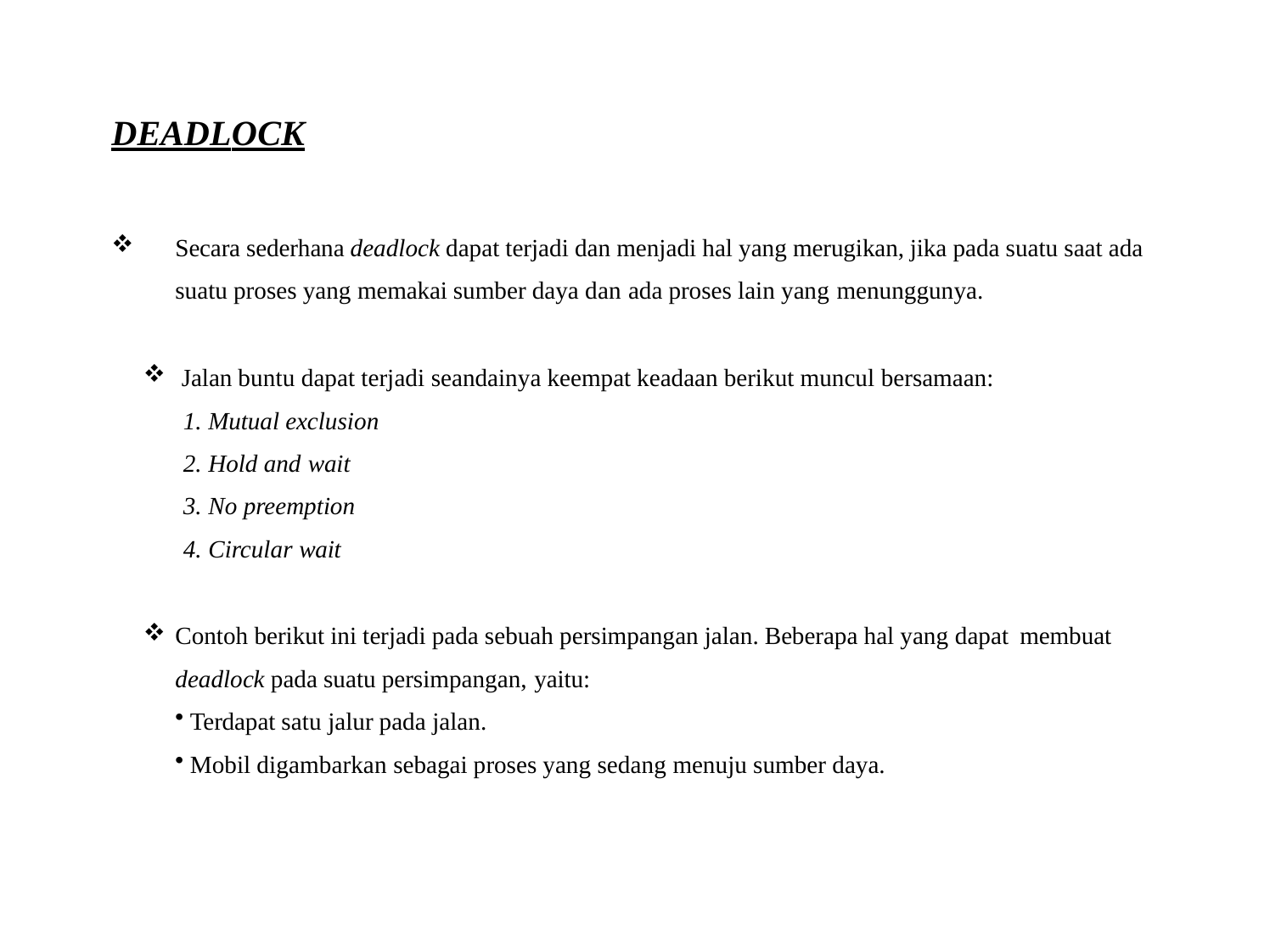

# DEADLOCK
Secara sederhana deadlock dapat terjadi dan menjadi hal yang merugikan, jika pada suatu saat ada  suatu proses yang memakai sumber daya dan ada proses lain yang menunggunya.

Jalan buntu dapat terjadi seandainya keempat keadaan berikut muncul bersamaan:
Mutual exclusion
Hold and wait
No preemption
Circular wait

Contoh berikut ini terjadi pada sebuah persimpangan jalan. Beberapa hal yang dapat membuat
deadlock pada suatu persimpangan, yaitu:
Terdapat satu jalur pada jalan.
Mobil digambarkan sebagai proses yang sedang menuju sumber daya.